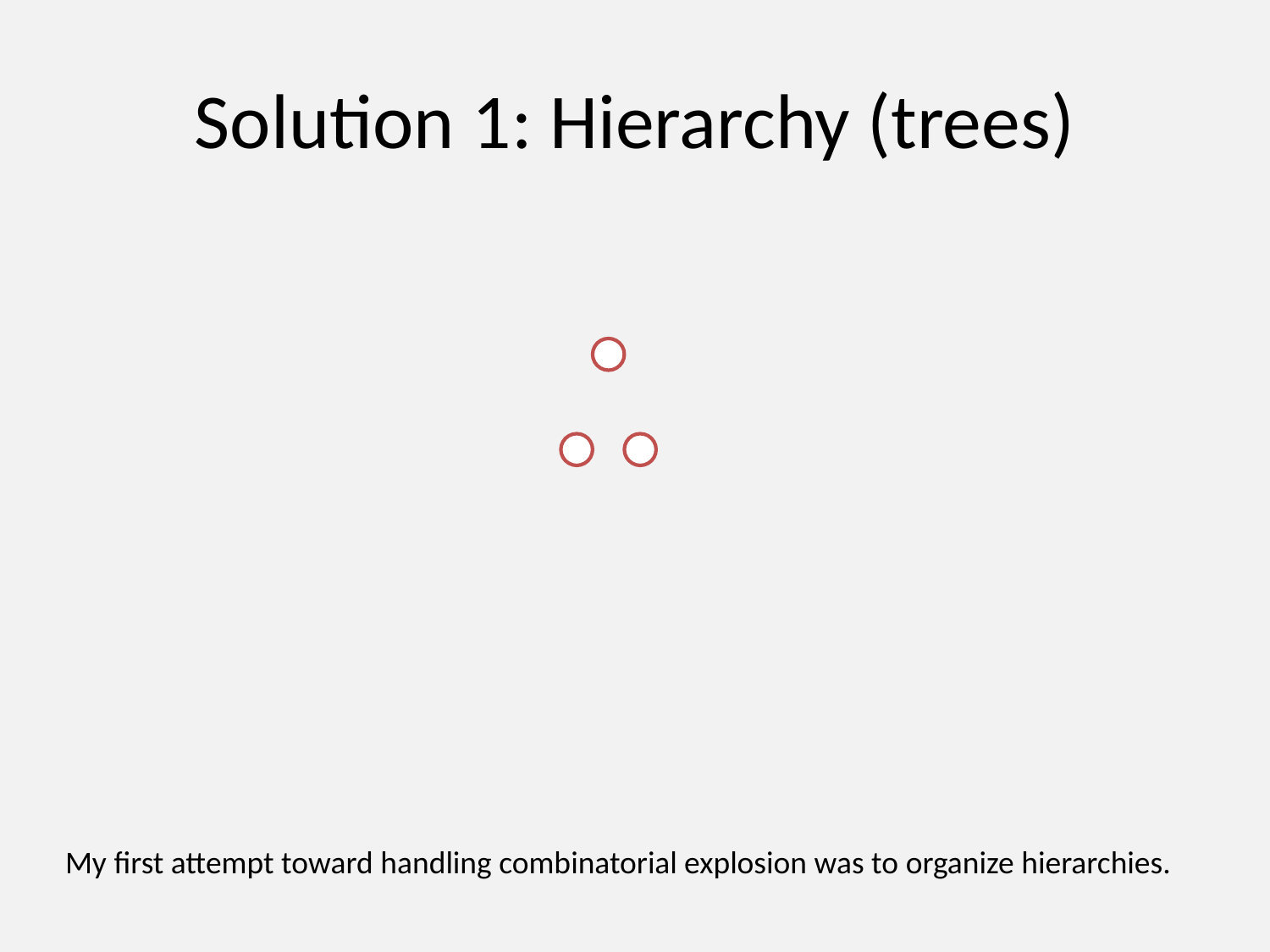

# Solution 1: Hierarchy (trees)

My first attempt toward handling combinatorial explosion was to organize hierarchies.